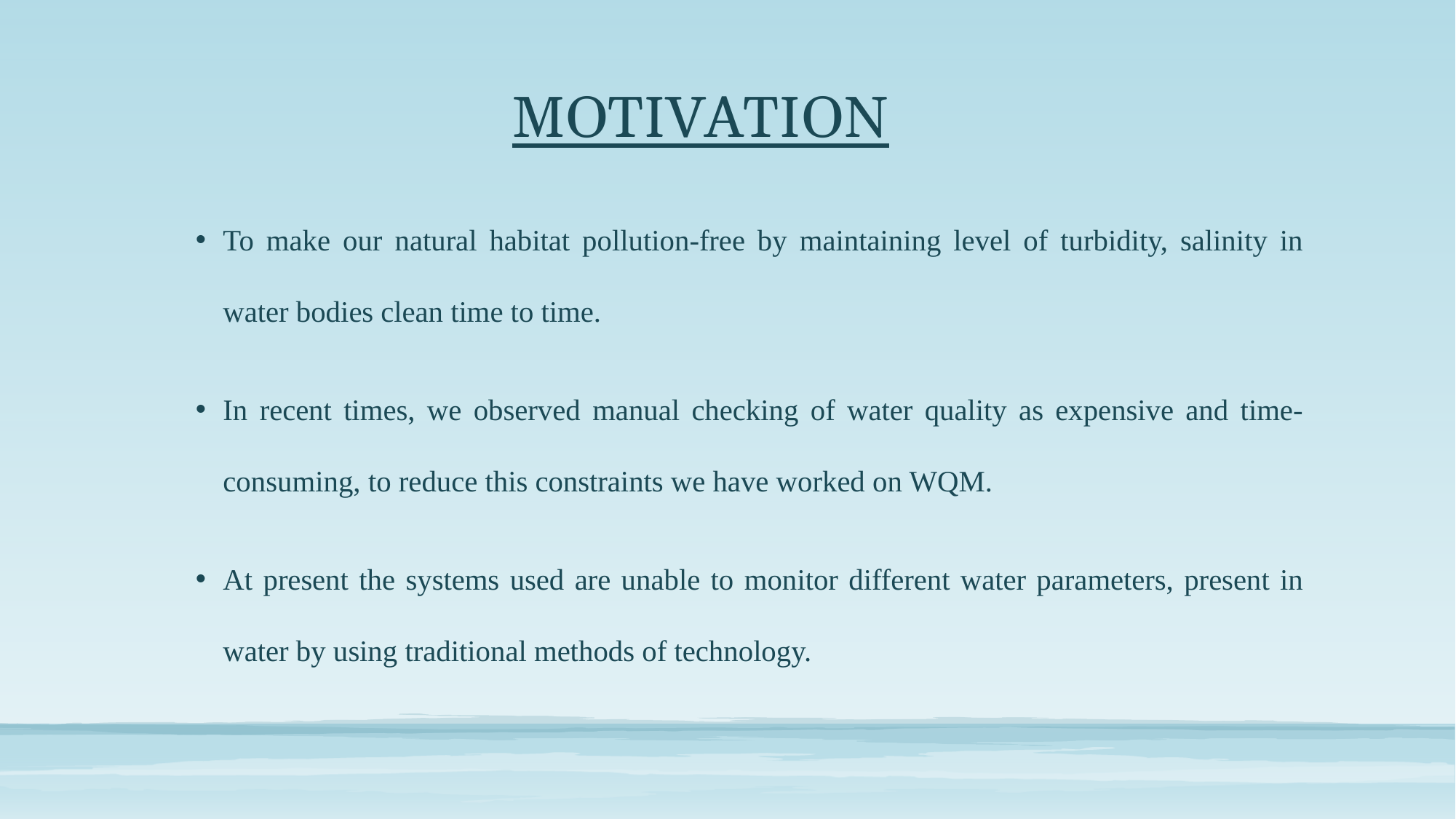

# MOTIVATION
To make our natural habitat pollution-free by maintaining level of turbidity, salinity in water bodies clean time to time.
In recent times, we observed manual checking of water quality as expensive and time-consuming, to reduce this constraints we have worked on WQM.
At present the systems used are unable to monitor different water parameters, present in water by using traditional methods of technology.